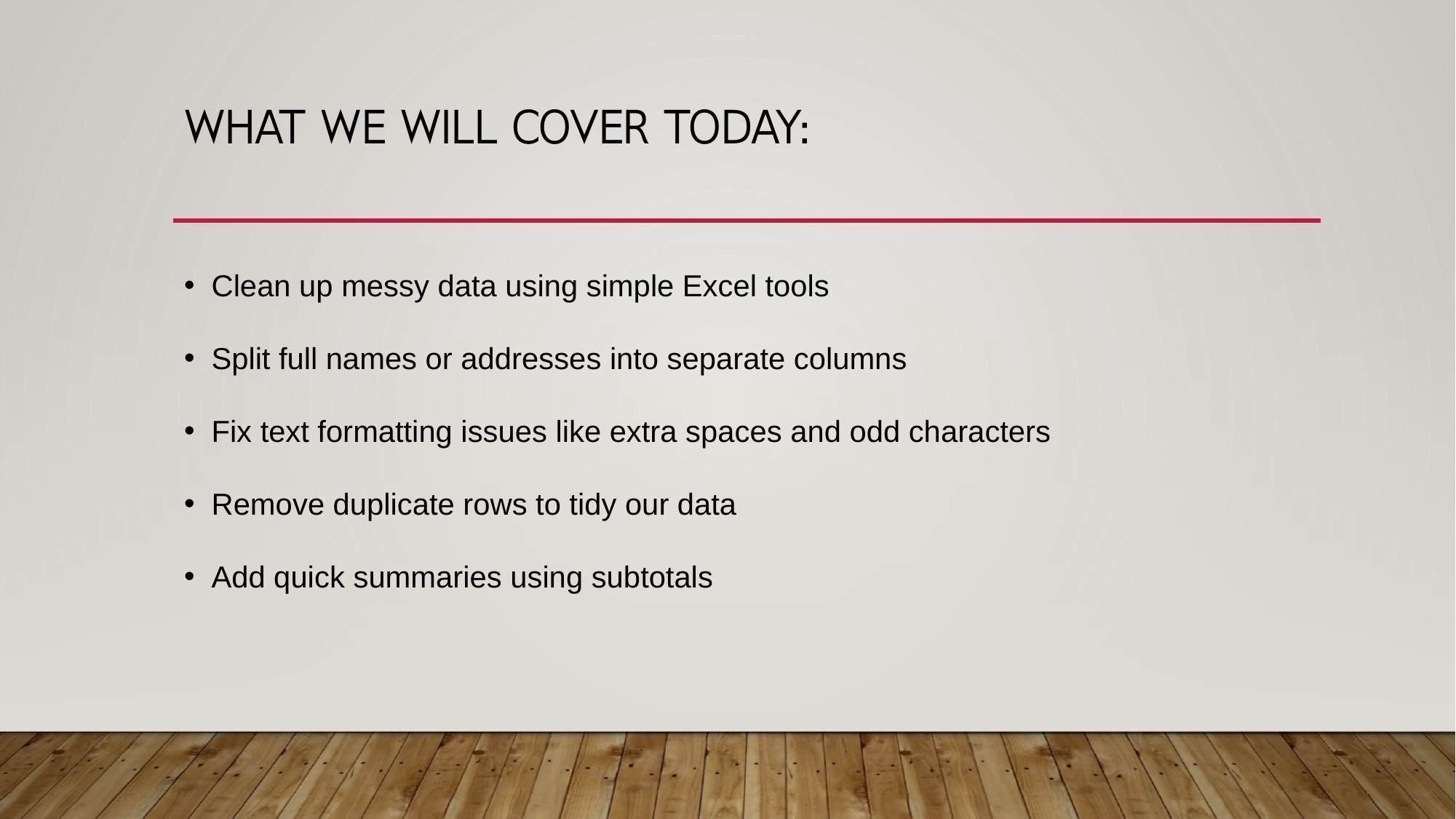

# What we will cover Today:
Clean up messy data using simple Excel tools

Split full names or addresses into separate columns

Fix text formatting issues like extra spaces and odd characters

Remove duplicate rows to tidy our data

Add quick summaries using subtotals